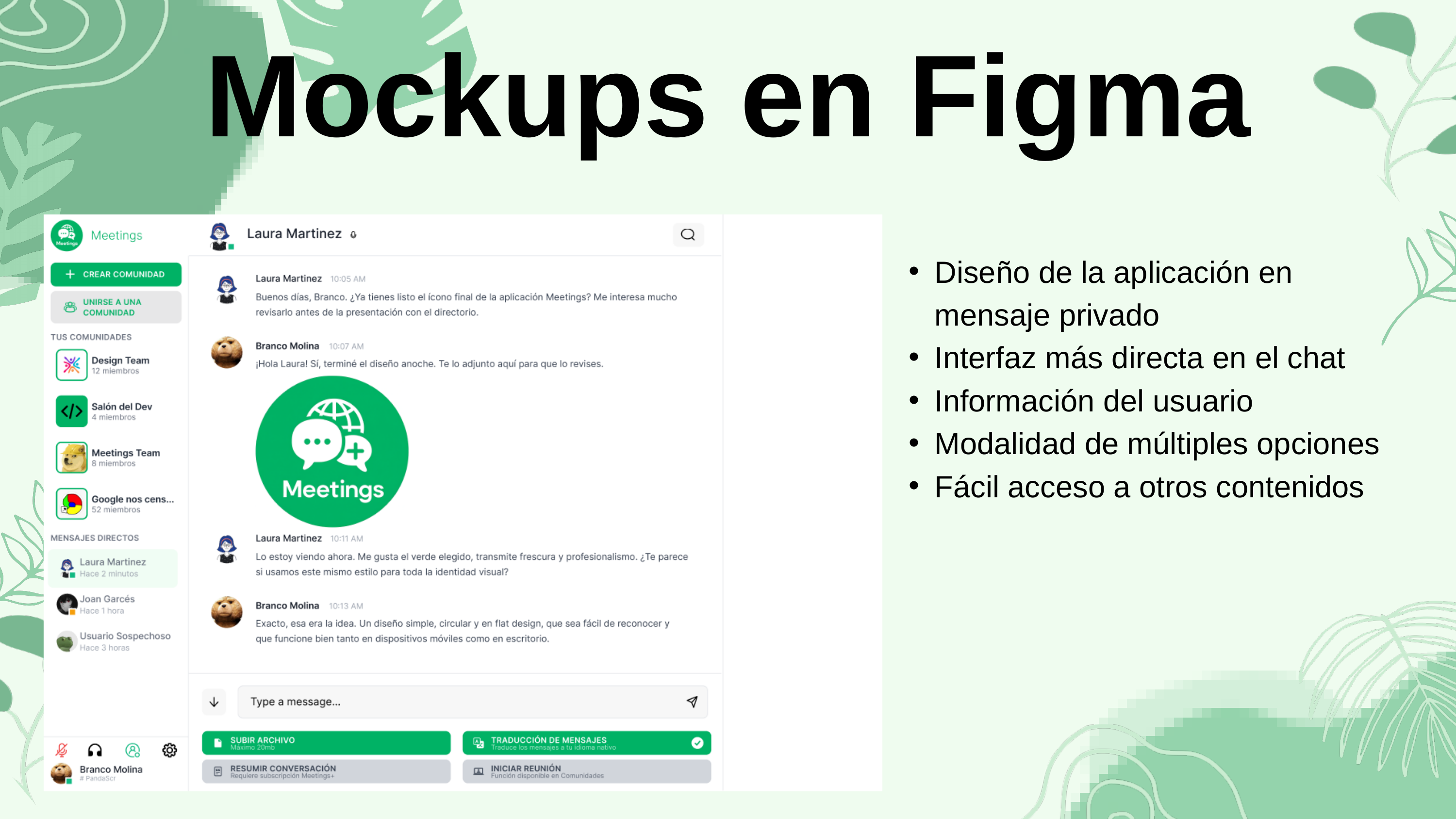

Mockups en Figma

Diseño de la aplicación en mensaje privado
Interfaz más directa en el chat
Información del usuario
Modalidad de múltiples opciones
Fácil acceso a otros contenidos